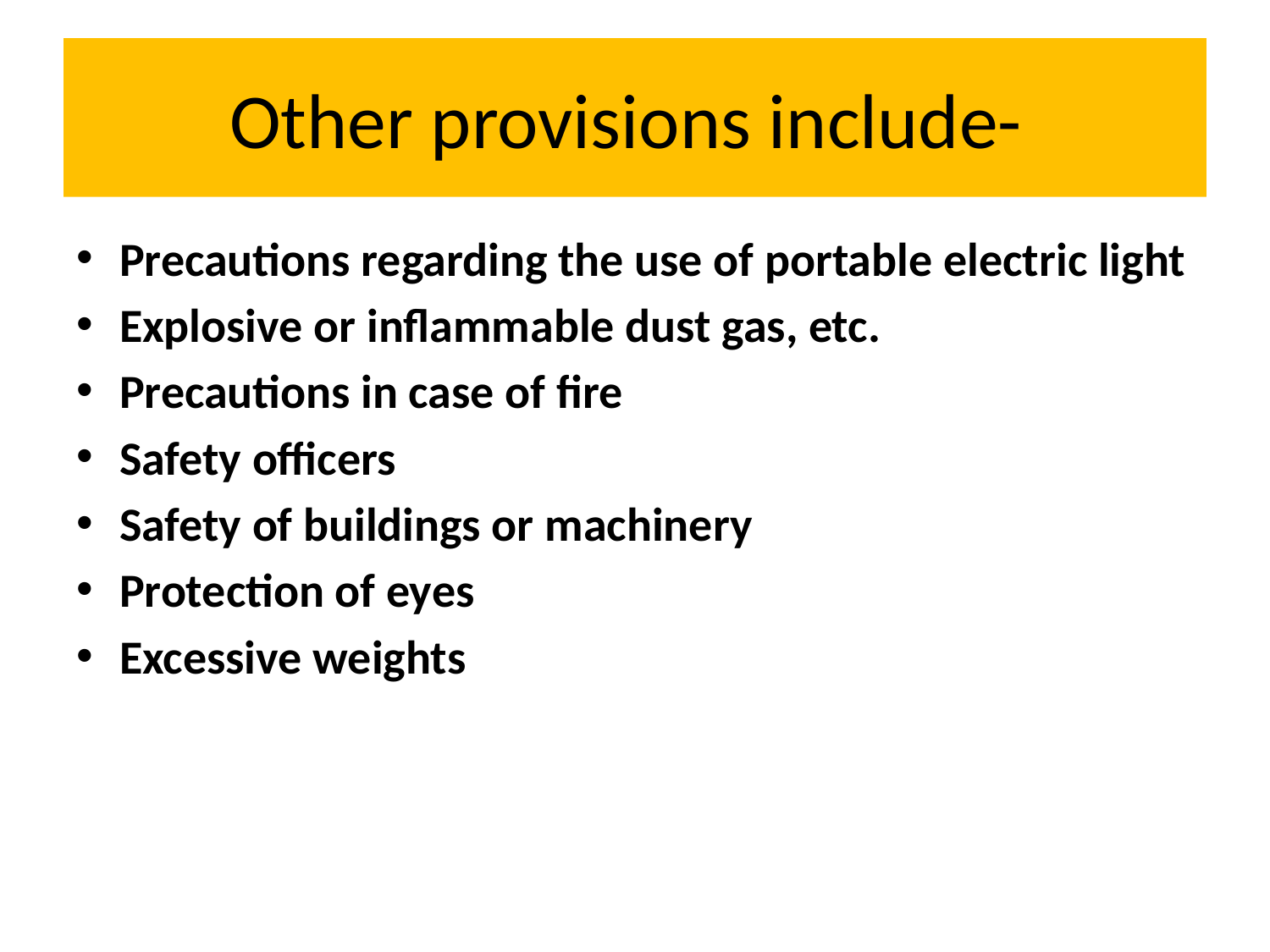

# Other provisions include-
Precautions regarding the use of portable electric light
Explosive or inflammable dust gas, etc.
Precautions in case of fire
Safety officers
Safety of buildings or machinery
Protection of eyes
Excessive weights